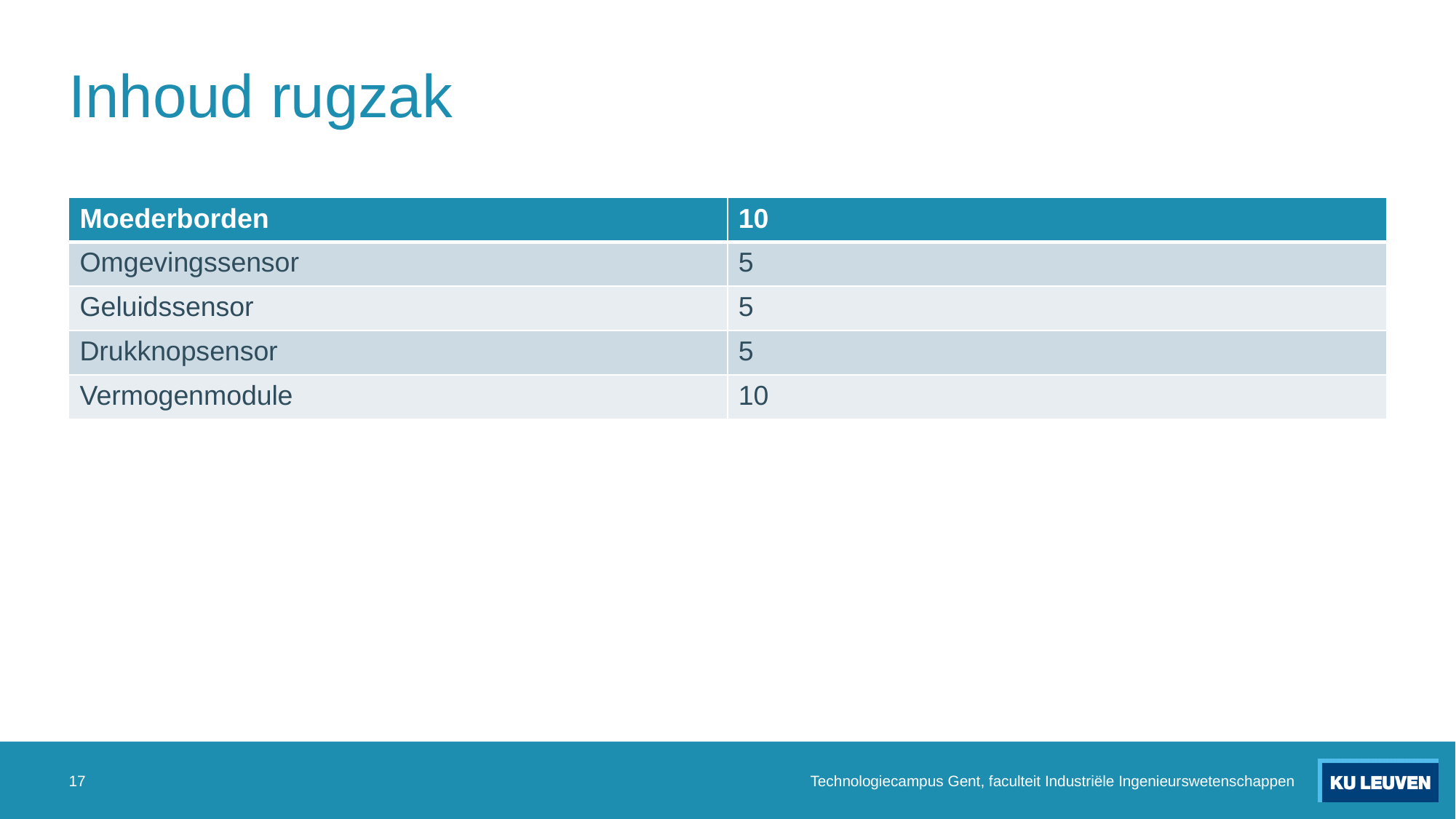

# Inhoud rugzak
| Moederborden | 10 |
| --- | --- |
| Omgevingssensor | 5 |
| Geluidssensor | 5 |
| Drukknopsensor | 5 |
| Vermogenmodule | 10 |
17
Technologiecampus Gent, faculteit Industriële Ingenieurswetenschappen